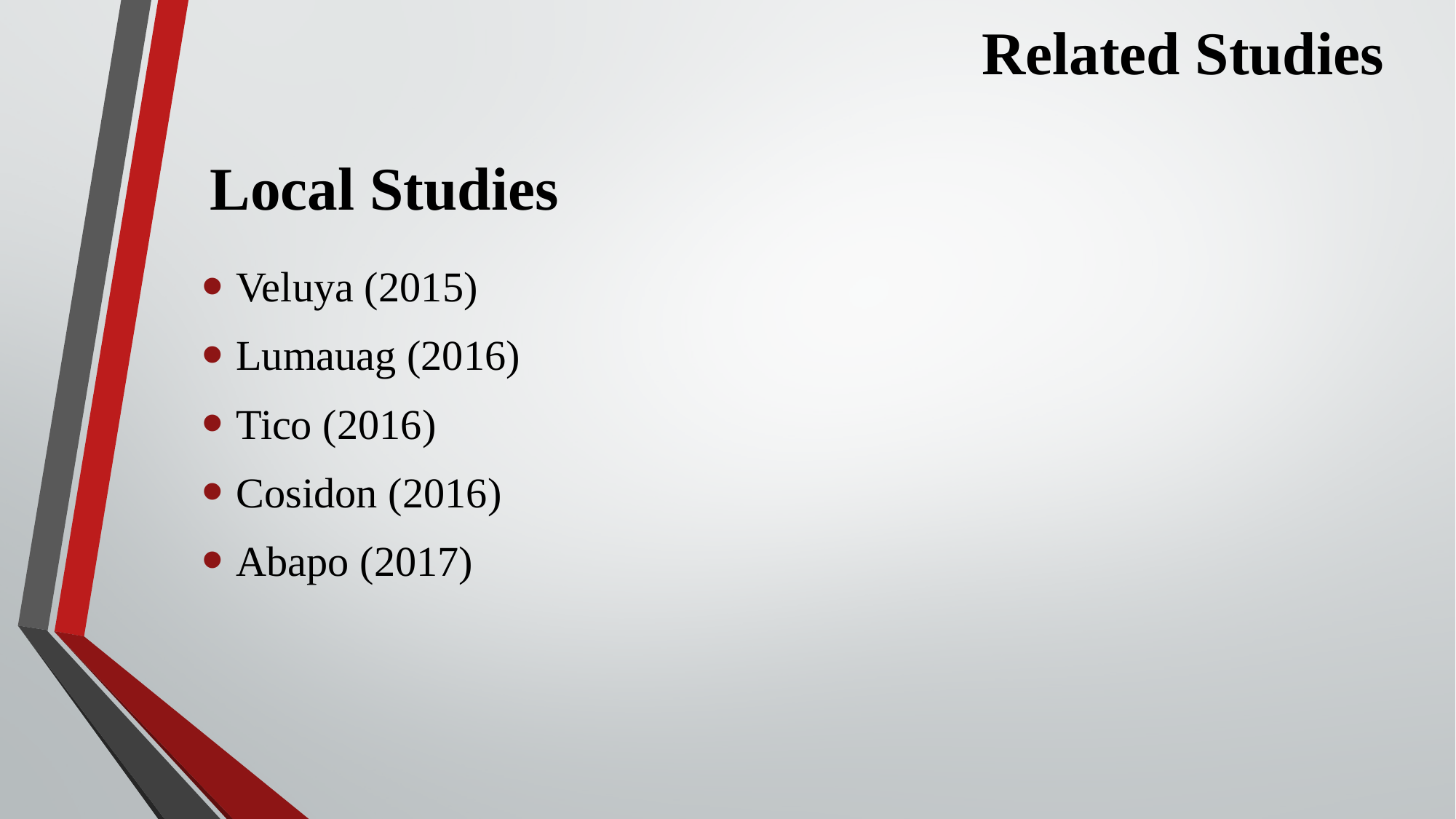

# Related Studies
Local Studies
Veluya (2015)
Lumauag (2016)
Tico (2016)
Cosidon (2016)
Abapo (2017)